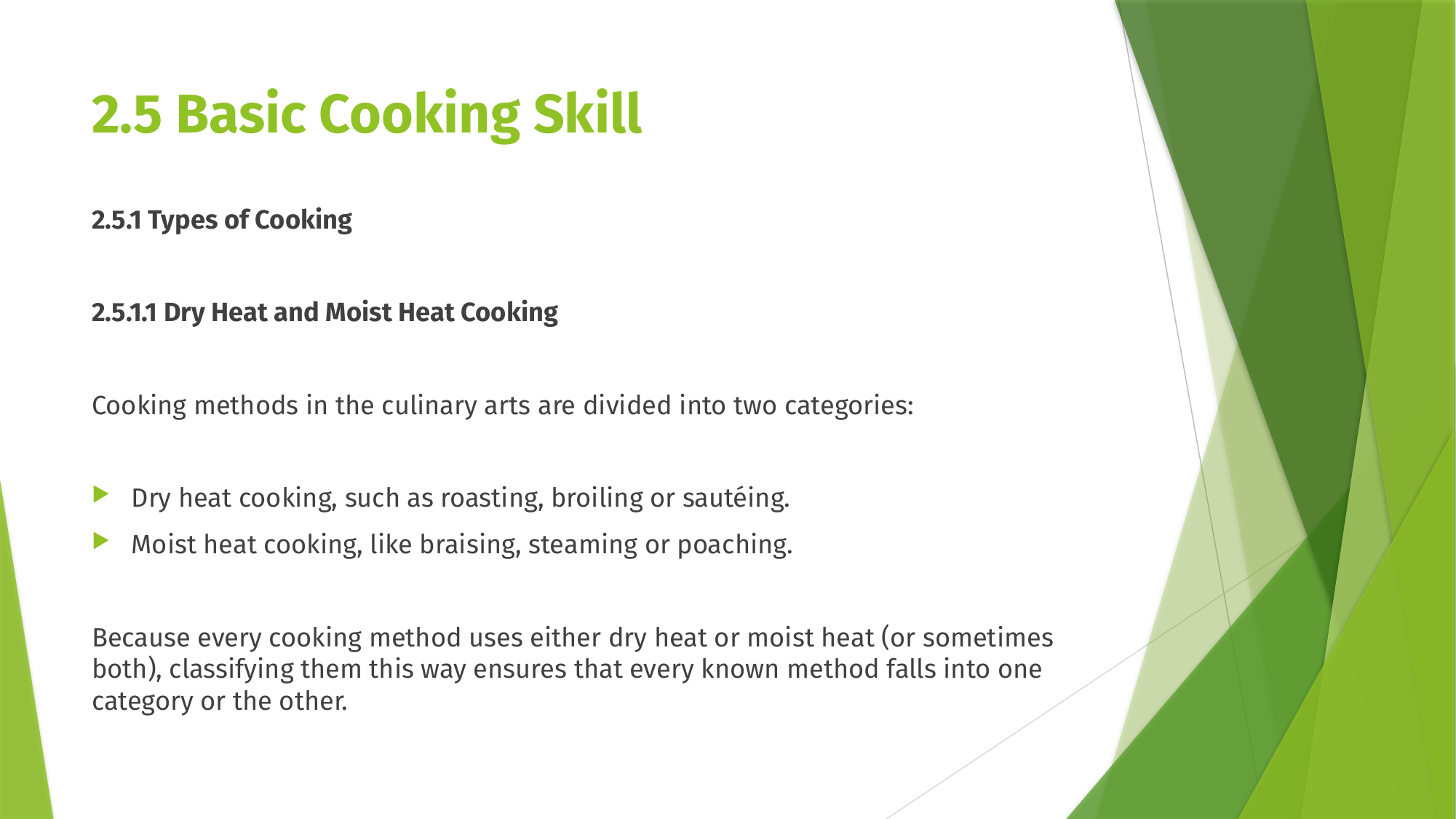

# 2.5 Basic Cooking Skill
2.5.1 Types of Cooking

2.5.1.1 Dry Heat and Moist Heat Cooking

Cooking methods in the culinary arts are divided into two categories:

Dry heat cooking, such as roasting, broiling or sautéing.
Moist heat cooking, like braising, steaming or poaching.

Because every cooking method uses either dry heat or moist heat (or sometimes both), classifying them this way ensures that every known method falls into one category or the other.